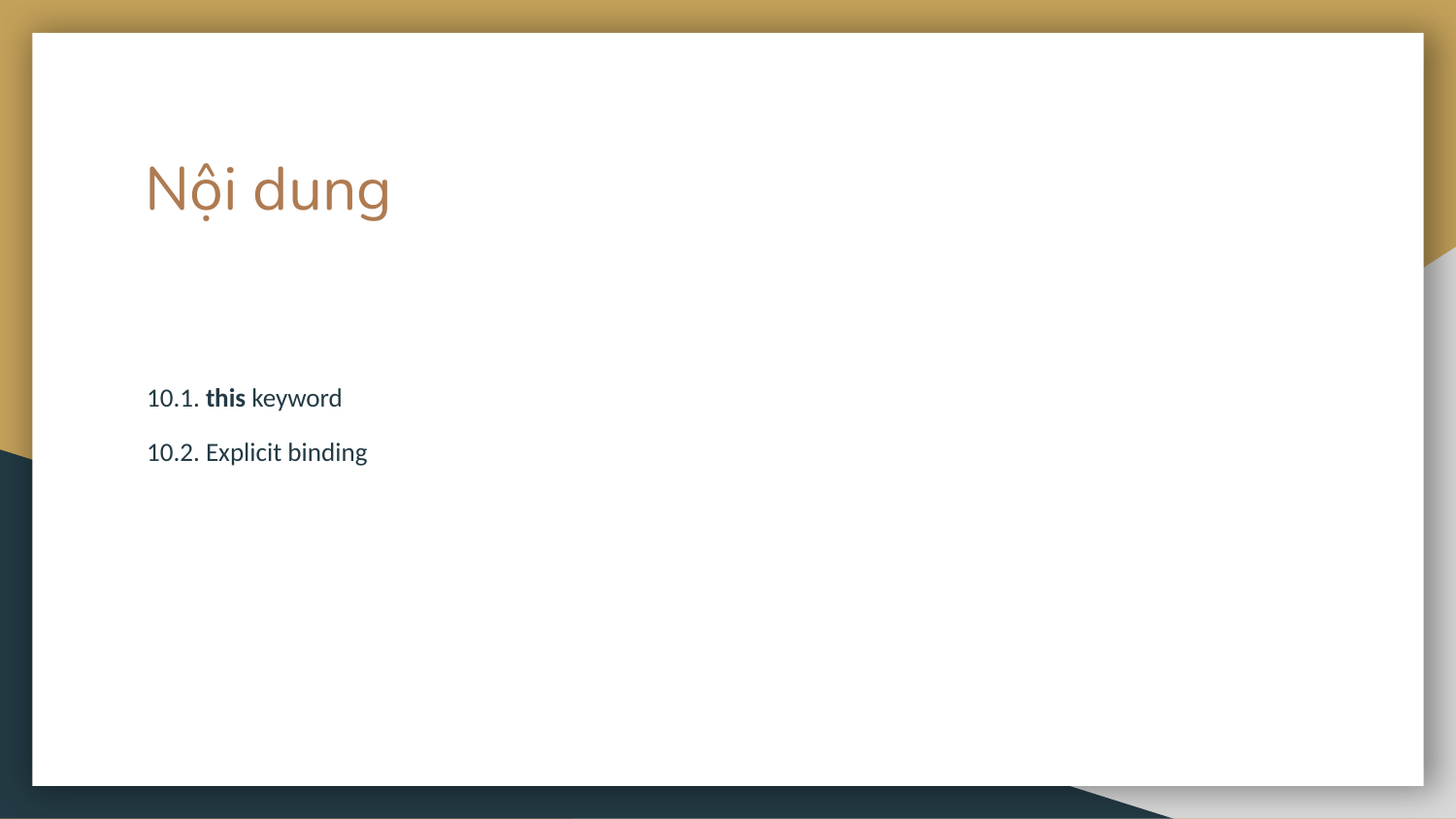

# Nội dung
10.1. this keyword
10.2. Explicit binding